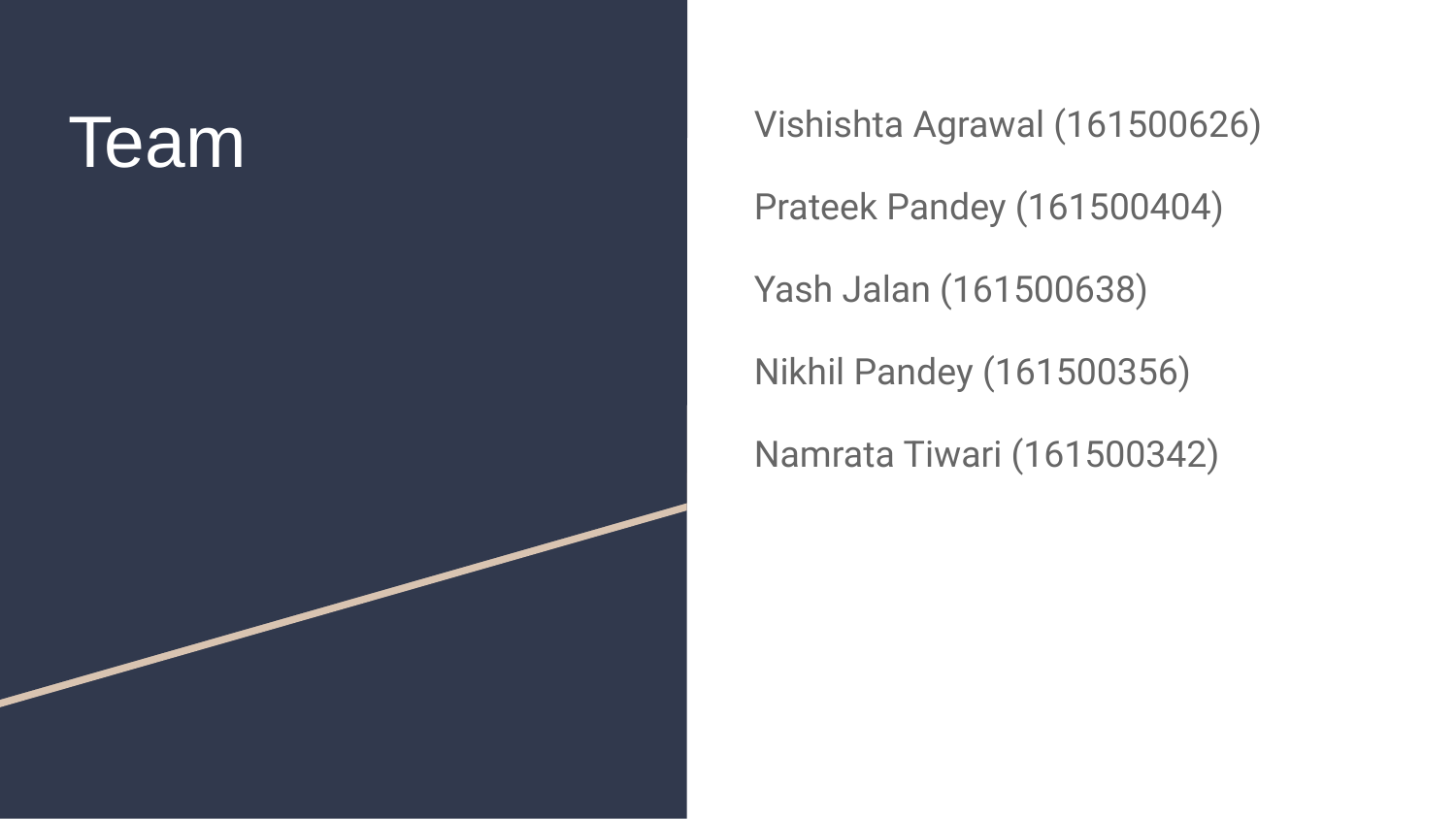

# Team
Vishishta Agrawal (161500626)
Prateek Pandey (161500404)
Yash Jalan (161500638)
Nikhil Pandey (161500356)
Namrata Tiwari (161500342)